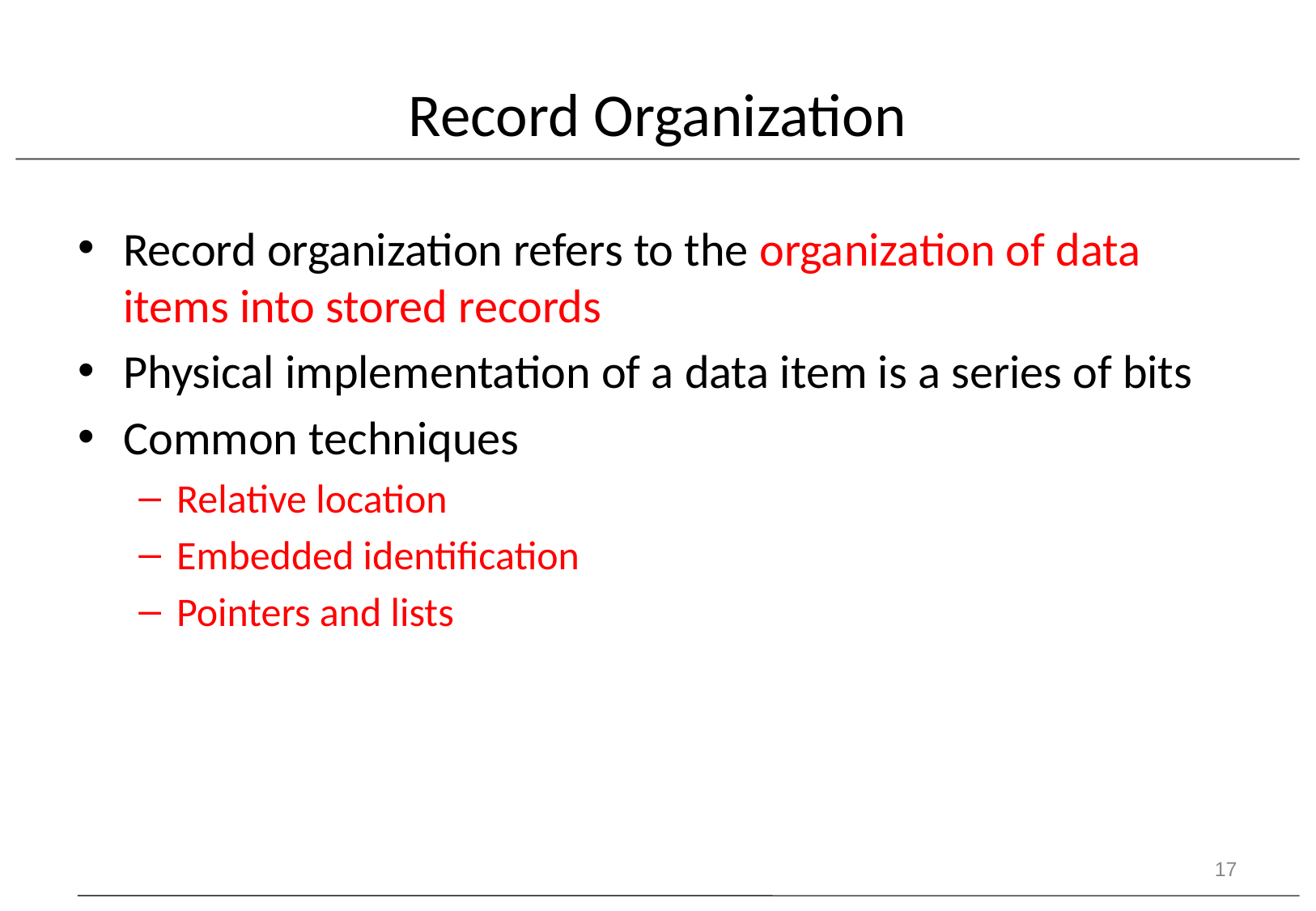

# Record Organization
Record organization refers to the organization of data items into stored records
Physical implementation of a data item is a series of bits
Common techniques
Relative location
Embedded identification
Pointers and lists
17